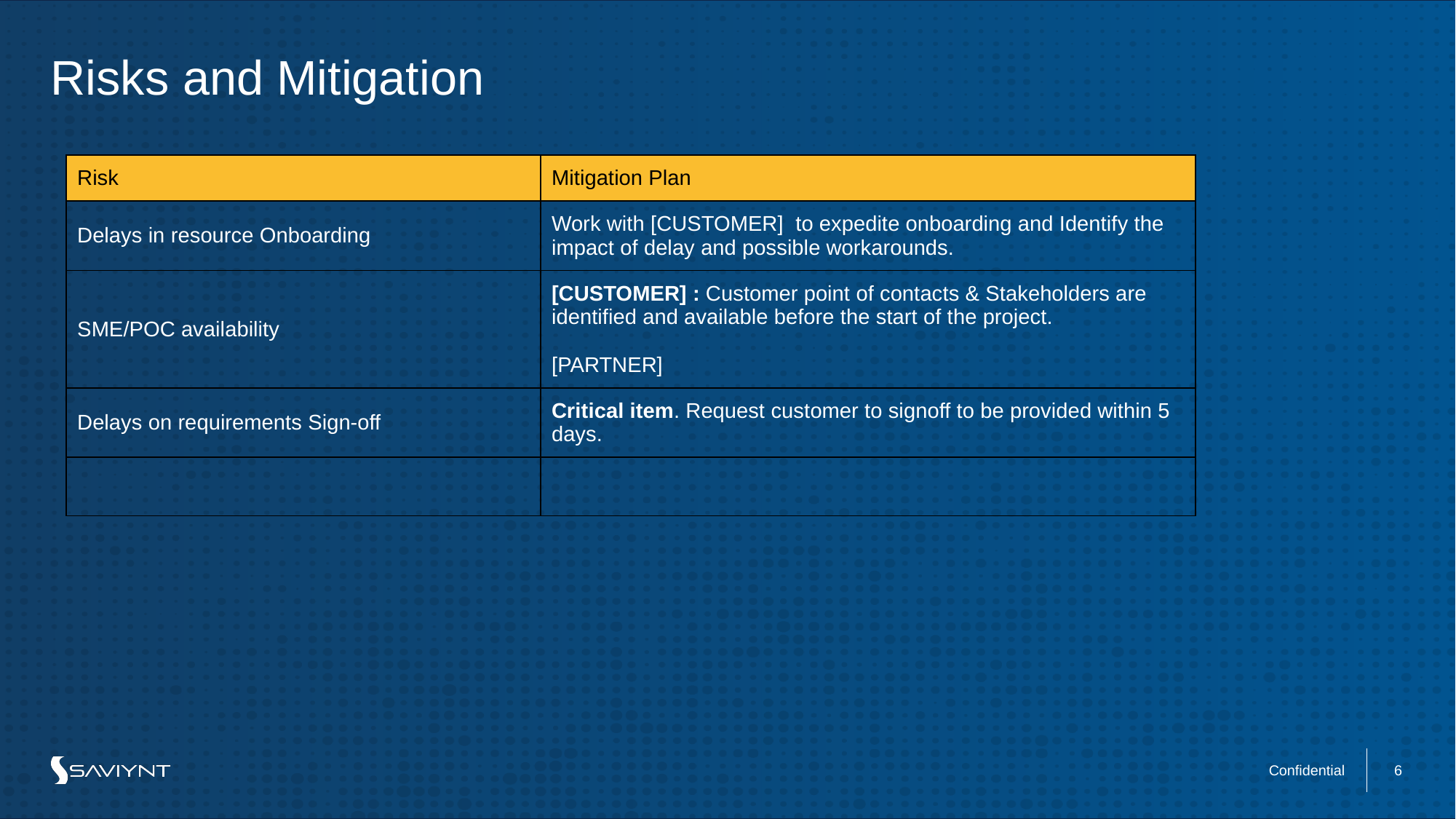

# Risks and Mitigation

| Risk | Mitigation Plan |
| --- | --- |
| Delays in resource Onboarding | Work with [CUSTOMER] to expedite onboarding and Identify the impact of delay and possible workarounds. |
| SME/POC availability | [CUSTOMER] : Customer point of contacts & Stakeholders are identified and available before the start of the project. [PARTNER] |
| Delays on requirements Sign-off | Critical item. Request customer to signoff to be provided within 5 days. |
|  |  |